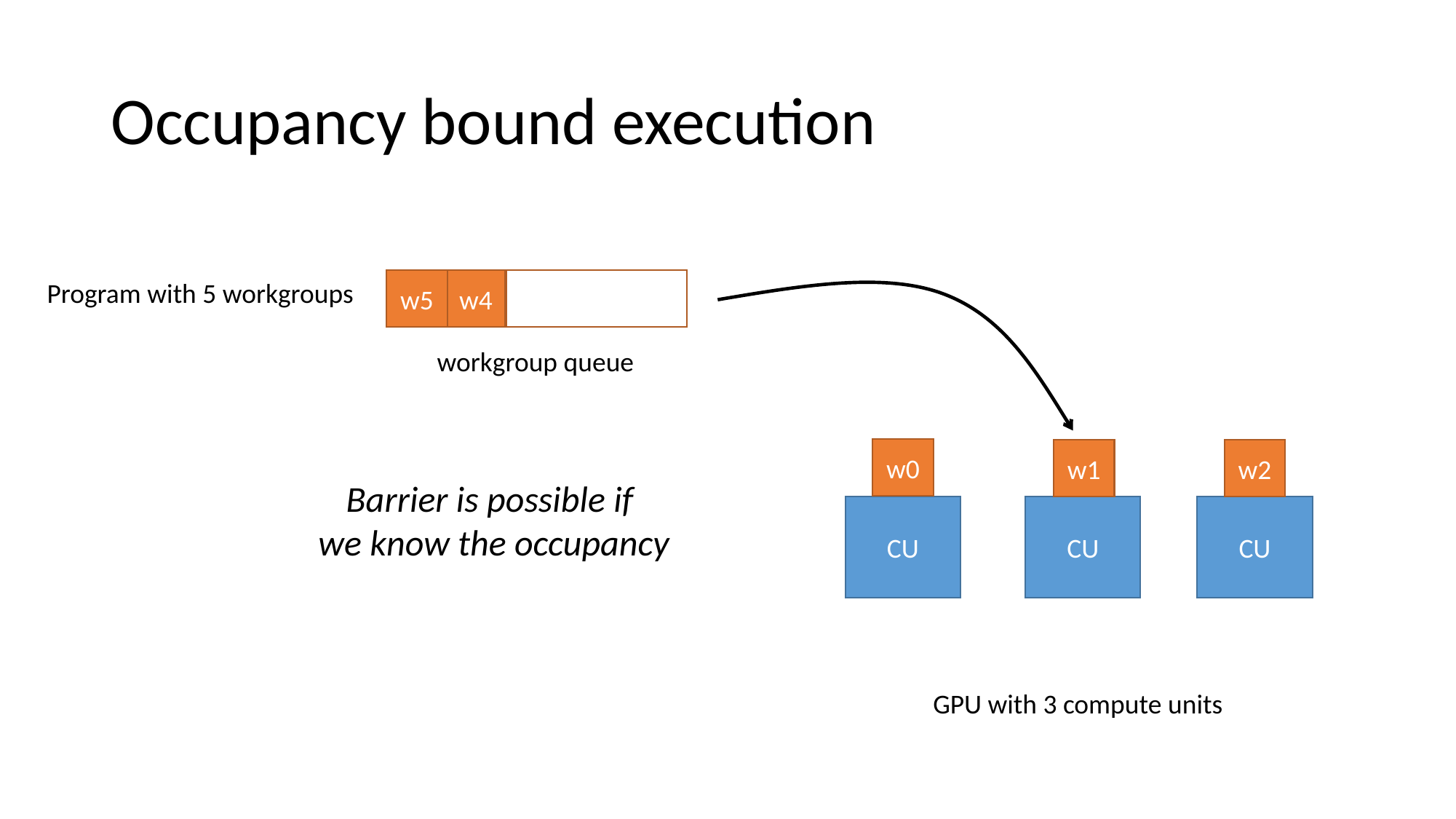

# Occupancy bound execution
w5
w4
w4
Program with 5 workgroups

workgroup queue
w0
w1
w2
Barrier is possible if
we know the occupancy
CU
CU
CU
GPU with 3 compute units